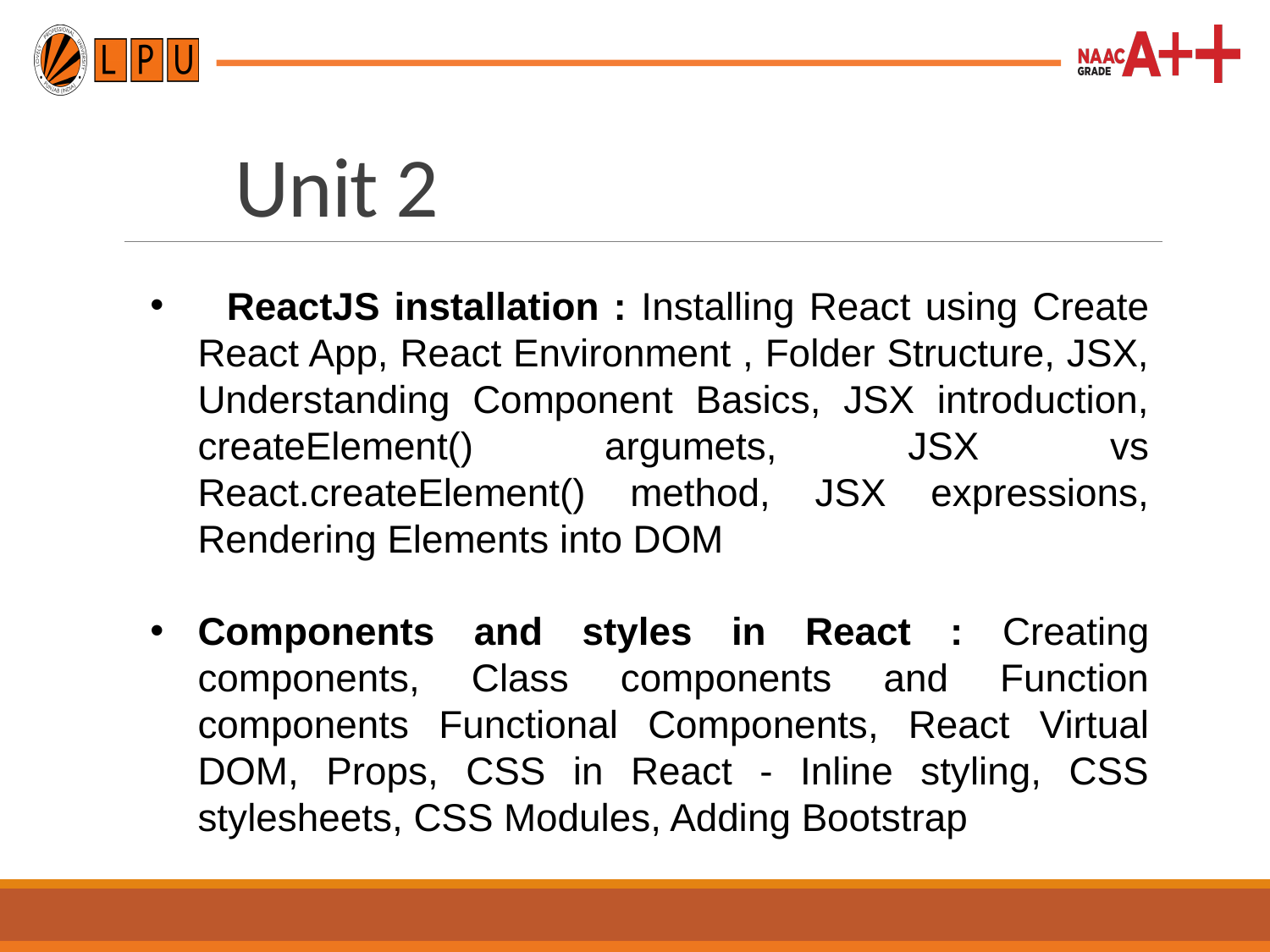

Unit 2
  ReactJS installation : Installing React using Create React App, React Environment , Folder Structure, JSX, Understanding Component Basics, JSX introduction, createElement() argumets, JSX vs React.createElement() method, JSX expressions, Rendering Elements into DOM

Components and styles in React : Creating components, Class components and Function components Functional Components, React Virtual DOM, Props, CSS in React - Inline styling, CSS stylesheets, CSS Modules, Adding Bootstrap